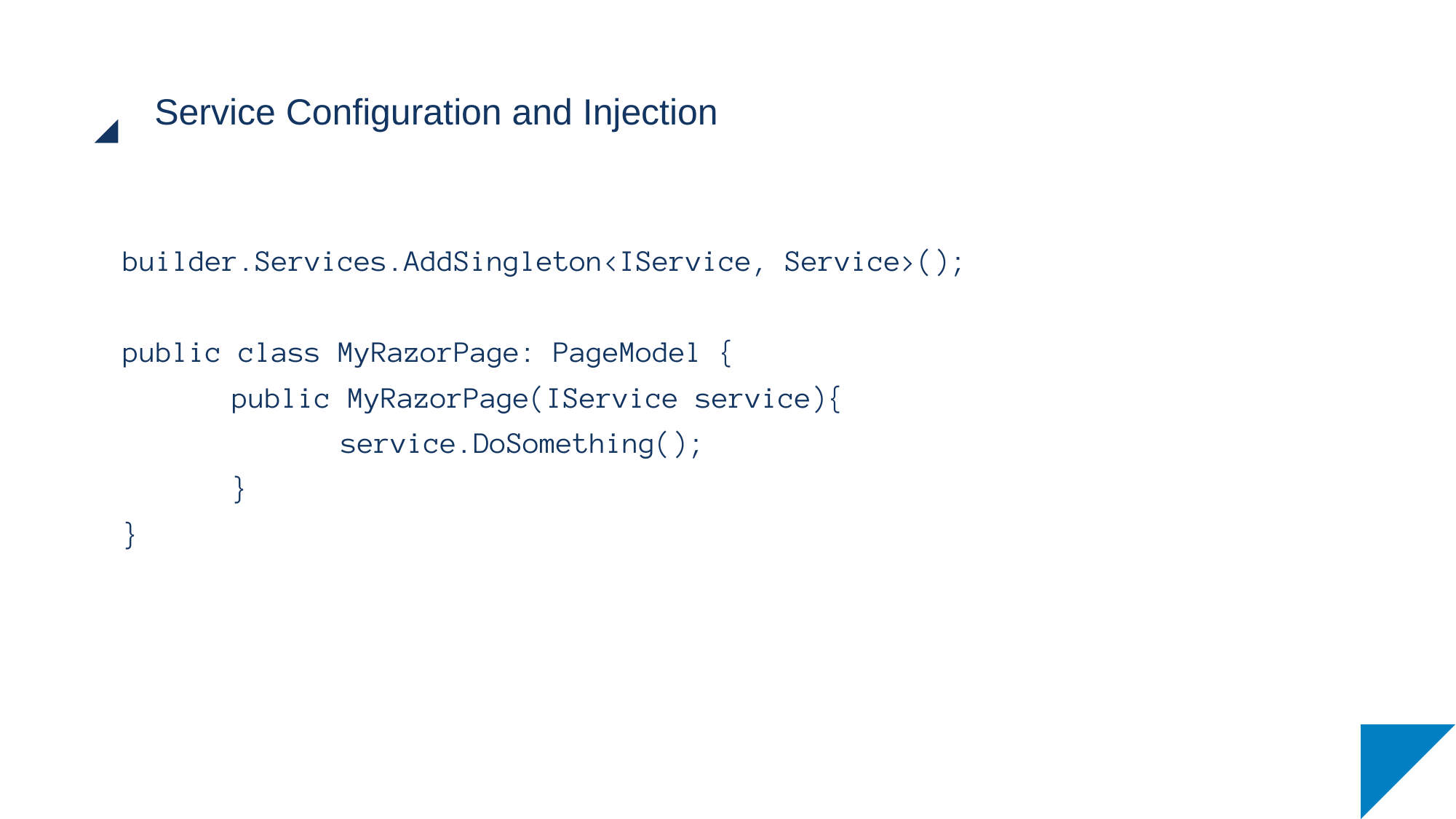

# Service Configuration and Injection
builder.Services.AddSingleton<IService, Service>();

public class MyRazorPage: PageModel {
	public MyRazorPage(IService service){
		service.DoSomething();
	}
}